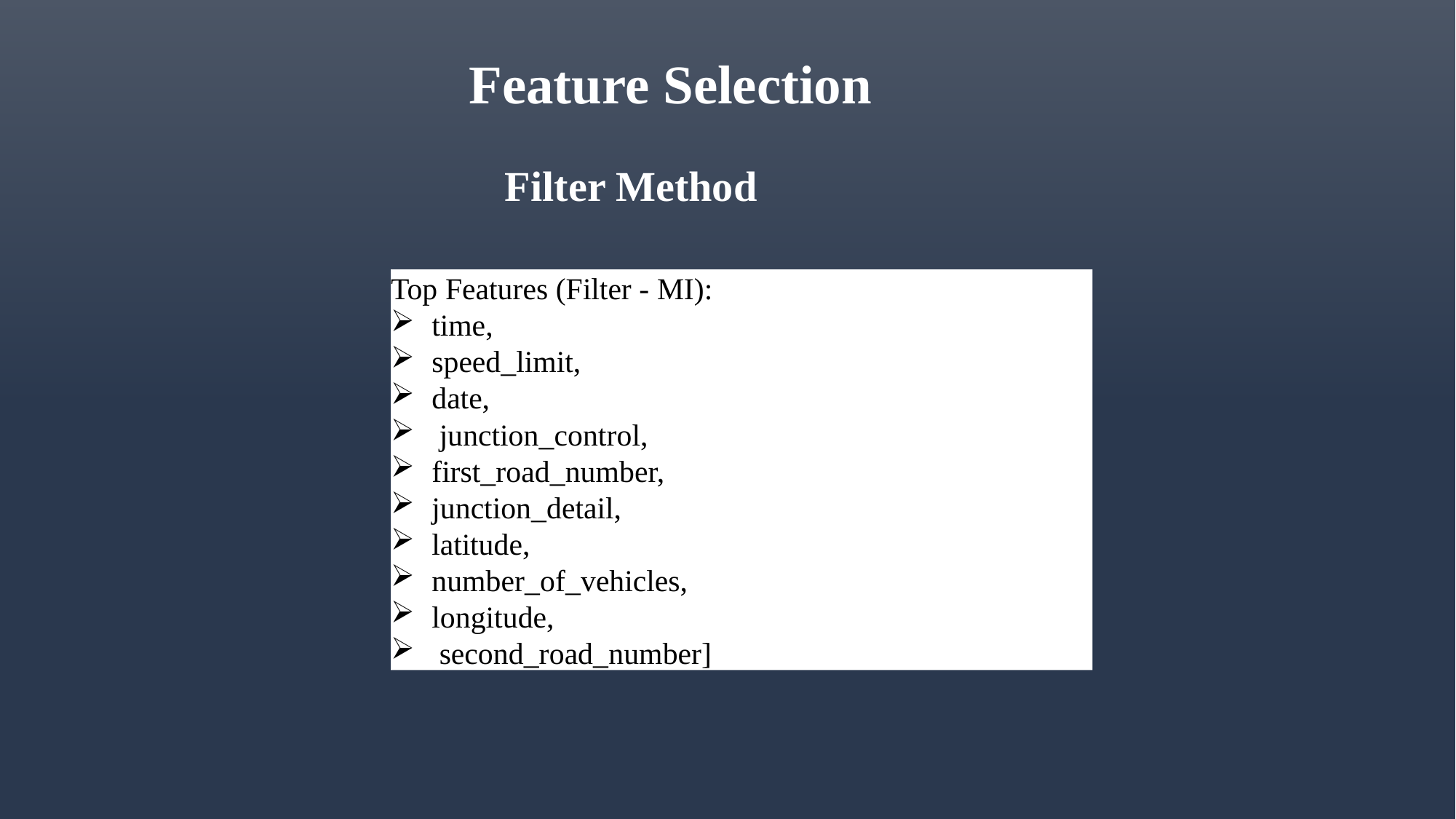

Feature Selection

Filter Method

Top Features (Filter - MI):
time,
speed_limit,
date,
 junction_control,
first_road_number,
junction_detail,
latitude,
number_of_vehicles,
longitude,
 second_road_number]